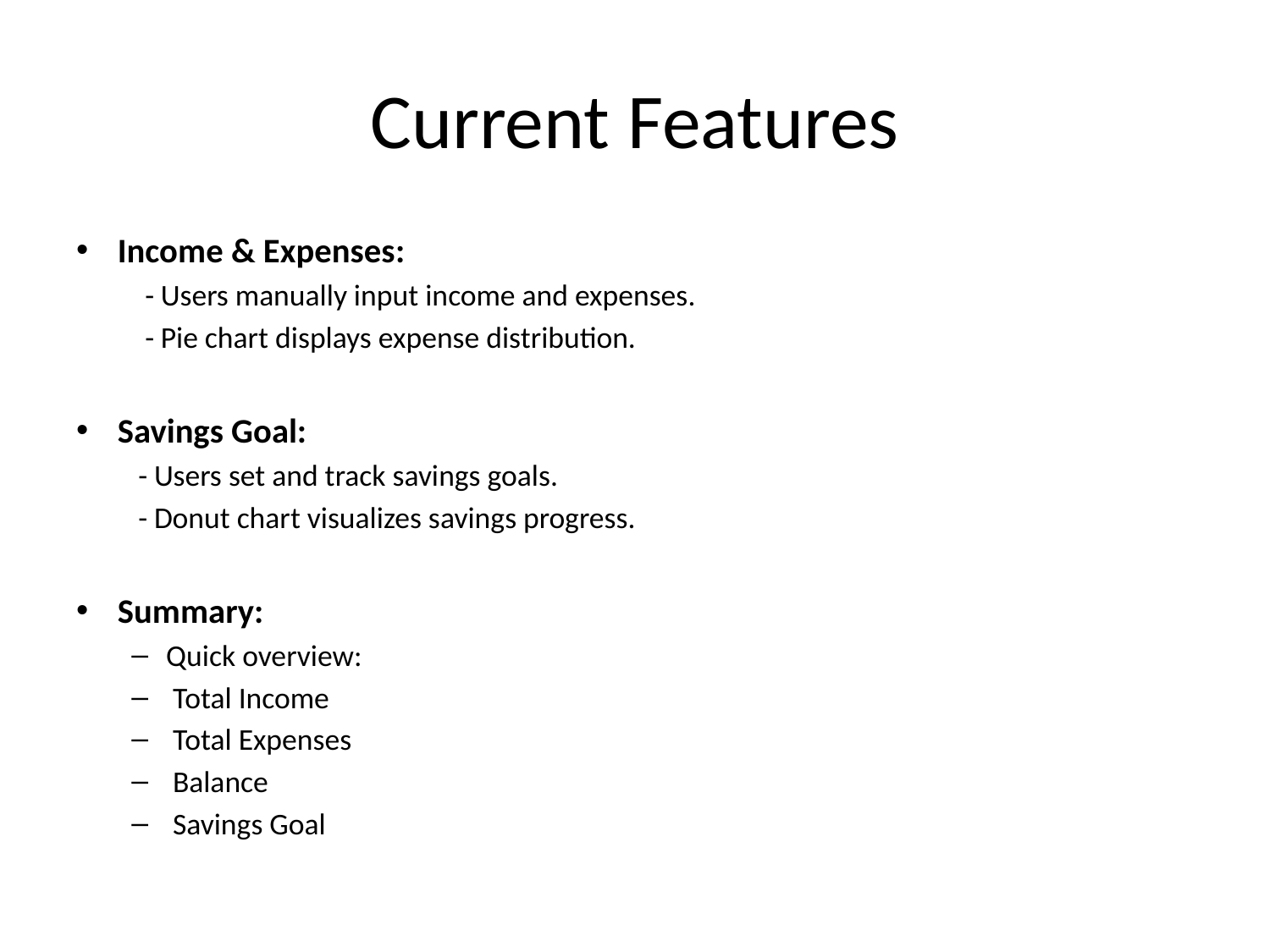

# Current Features
Income & Expenses:
  - Users manually input income and expenses.
  - Pie chart displays expense distribution.

Savings Goal:
 - Users set and track savings goals.
 - Donut chart visualizes savings progress.

Summary:
Quick overview:
 Total Income
 Total Expenses
 Balance
 Savings Goal